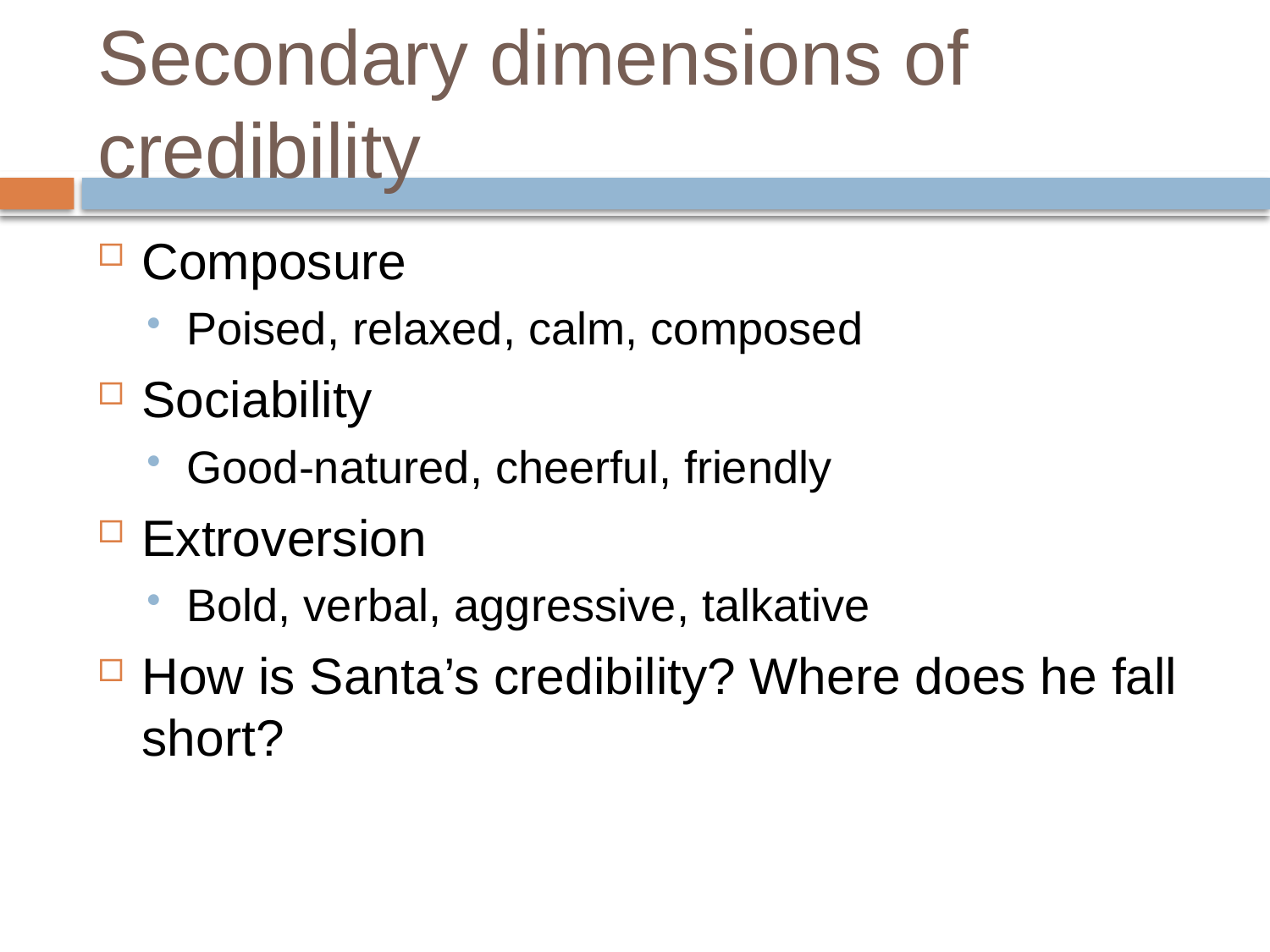

# Secondary dimensions of credibility
Composure
Poised, relaxed, calm, composed
Sociability
Good-natured, cheerful, friendly
Extroversion
Bold, verbal, aggressive, talkative
How is Santa’s credibility? Where does he fall short?